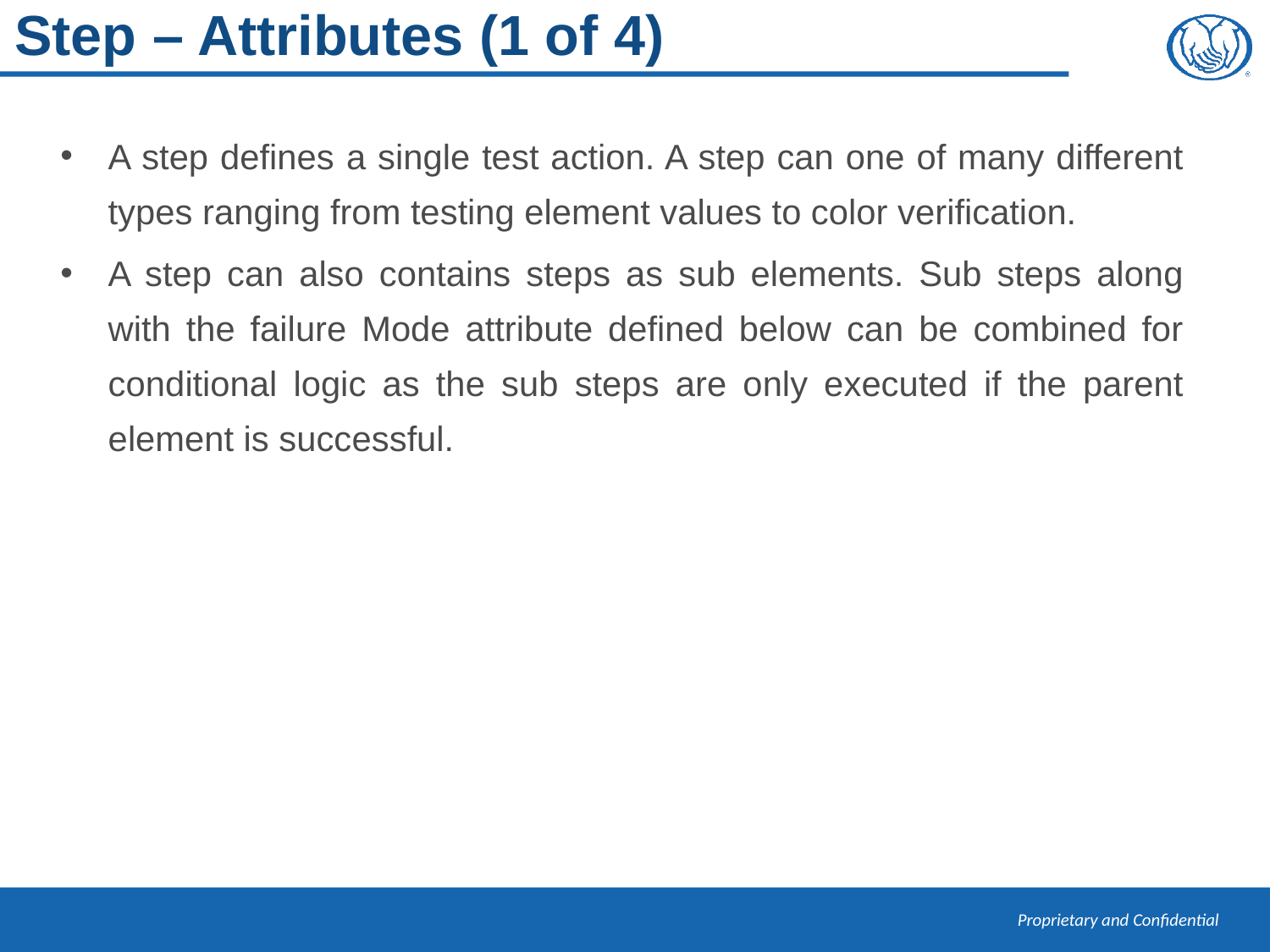

# Step – Attributes (1 of 4)
A step defines a single test action. A step can one of many different types ranging from testing element values to color verification.
A step can also contains steps as sub elements. Sub steps along with the failure Mode attribute defined below can be combined for conditional logic as the sub steps are only executed if the parent element is successful.